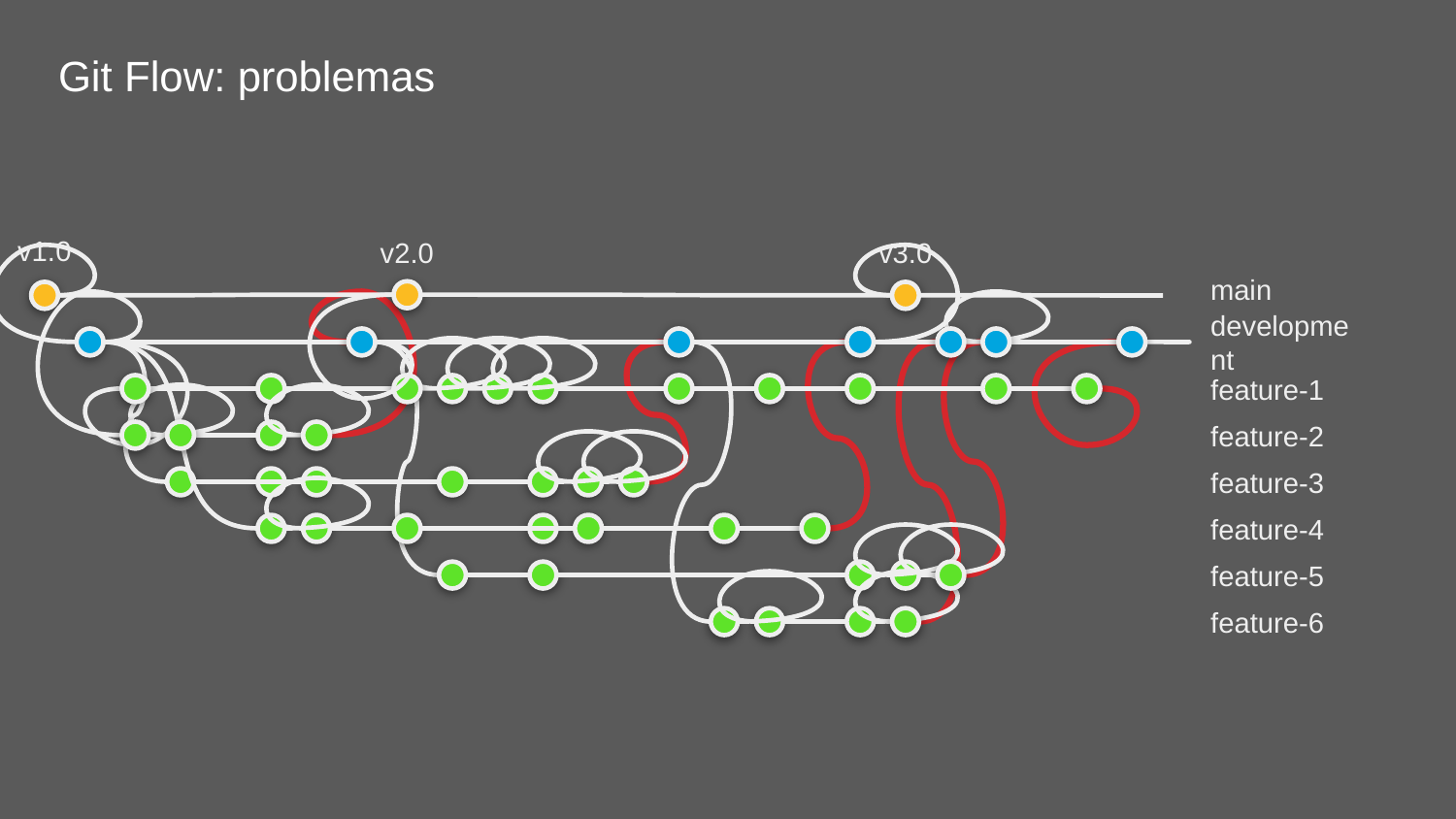

Git Flow: problemas
v1.0
v2.0
v3.0
main

development

feature-1

feature-2

feature-3

feature-4

feature-5

feature-6